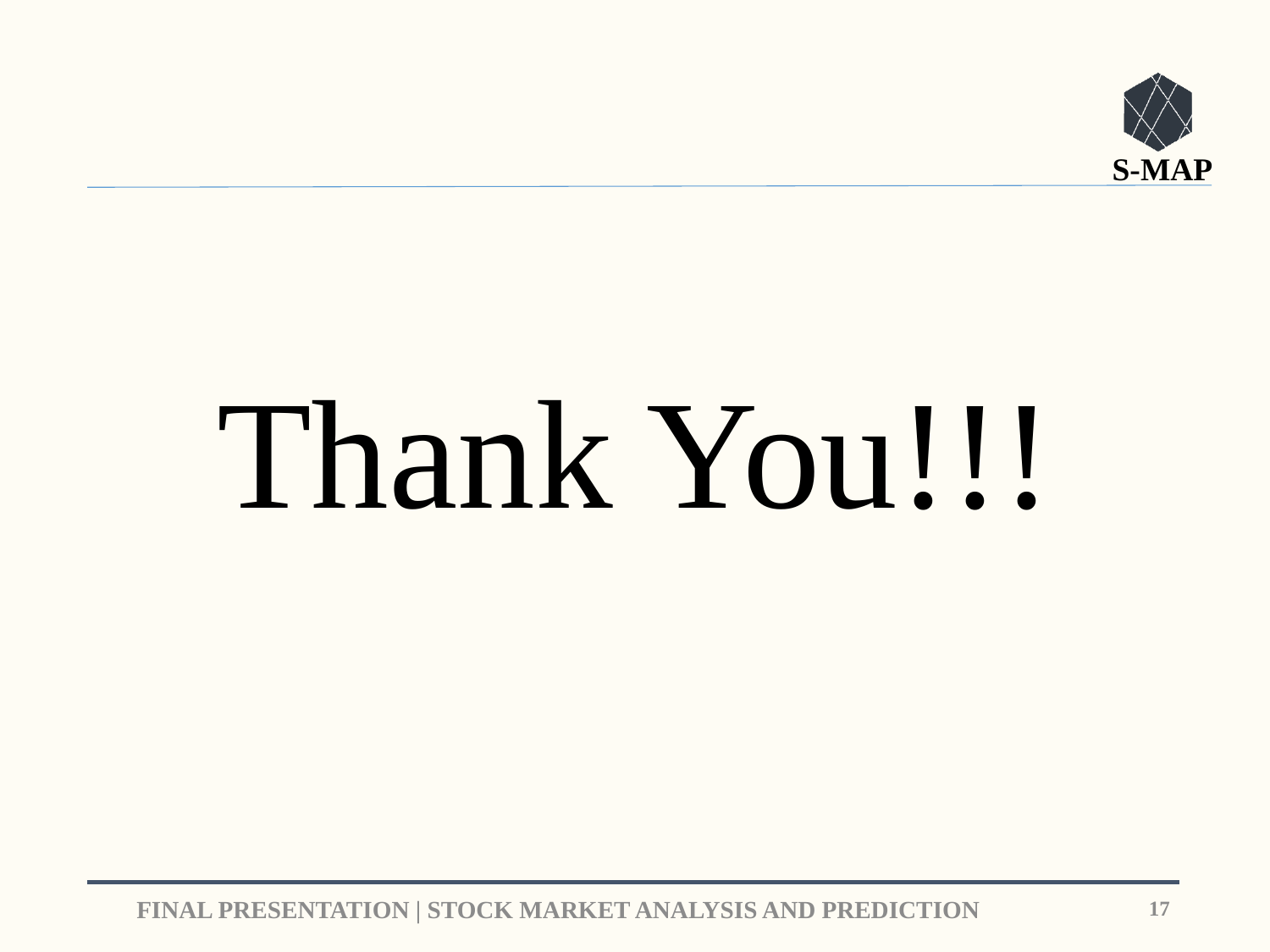

Thank You!!!
17
FINAL PRESENTATION | STOCK MARKET ANALYSIS AND PREDICTION